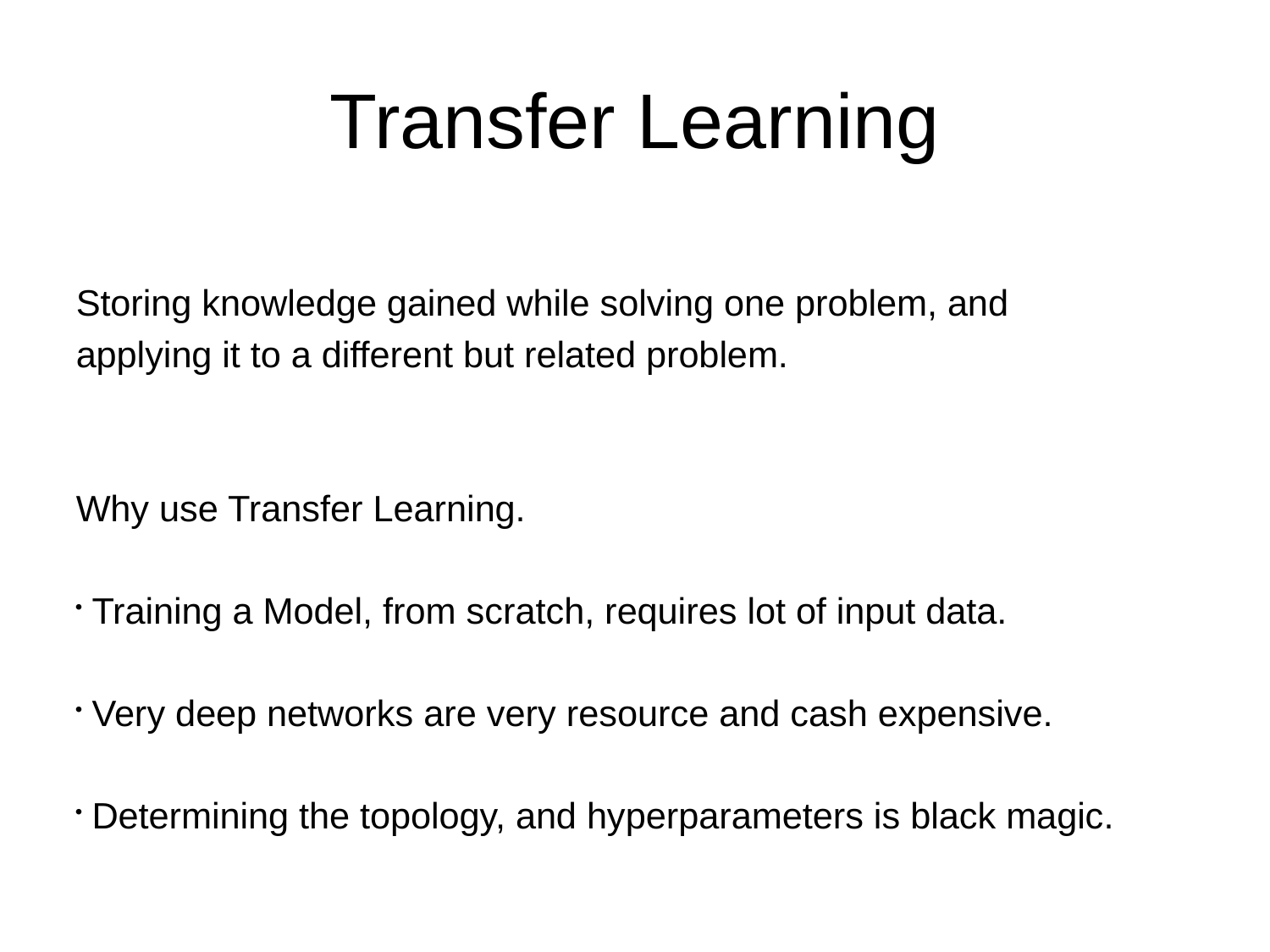

Transfer Learning

Storing knowledge gained while solving one problem, and
applying it to a different but related problem.

Why use Transfer Learning.

Training a Model, from scratch, requires lot of input data.

Very deep networks are very resource and cash expensive.

Determining the topology, and hyperparameters is black magic.